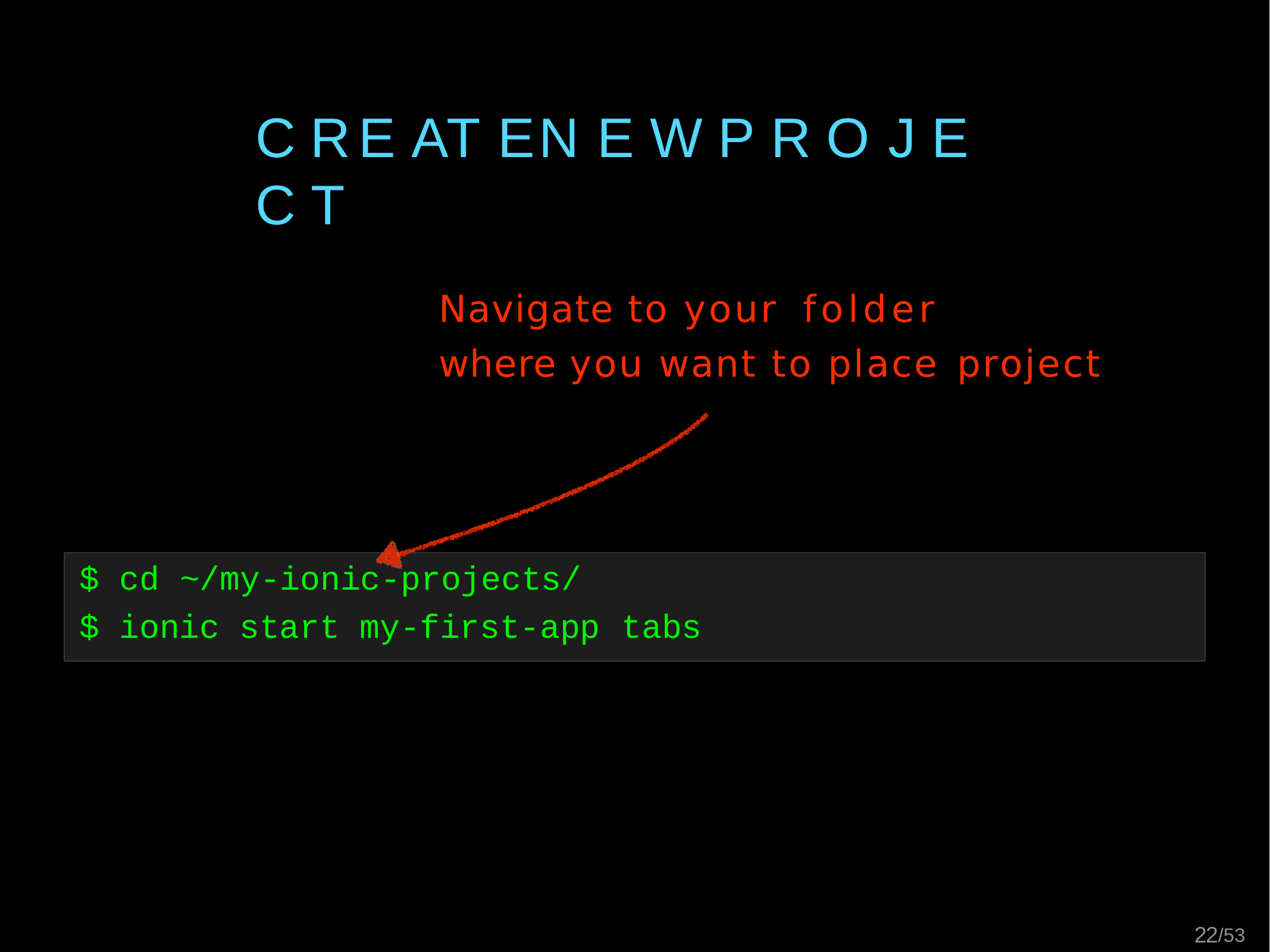

# C R E AT E	N E W	P R O J E C T
Navigate to your folder
where you want to place project

$ cd ~/my-ionic-projects/
$ ionic start my-first-app

tabs
22/53